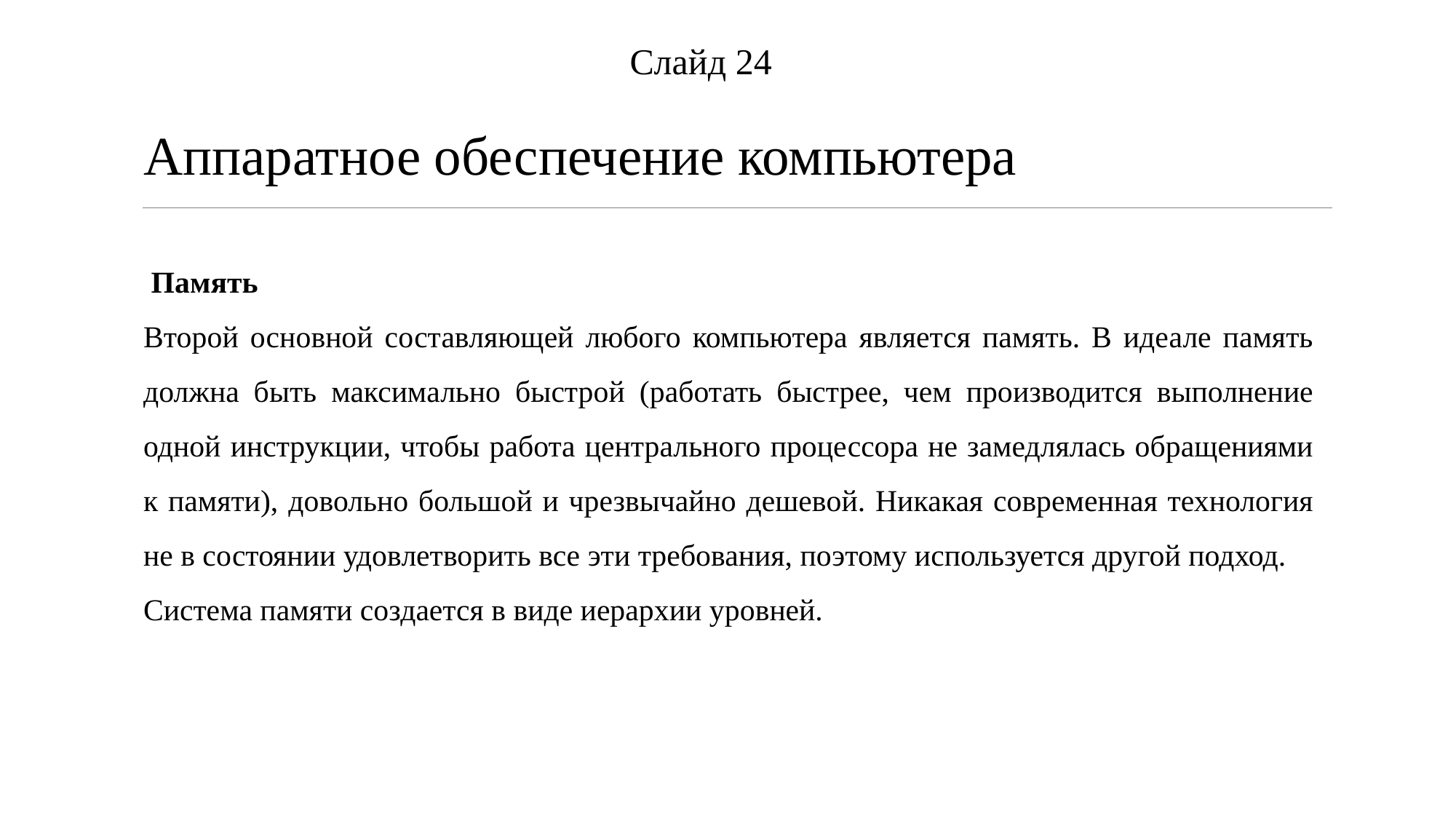

Слайд 24
Аппаратное обеспечение компьютера
 Память
Второй основной составляющей любого компьютера является память. В идеале память должна быть максимально быстрой (работать быстрее, чем производится выполнение одной инструкции, чтобы работа центрального процессора не замедлялась обращениями к памяти), довольно большой и чрезвычайно дешевой. Никакая современная технология не в состоянии удовлетворить все эти требования, поэтому используется другой подход.
Система памяти создается в виде иерархии уровней.